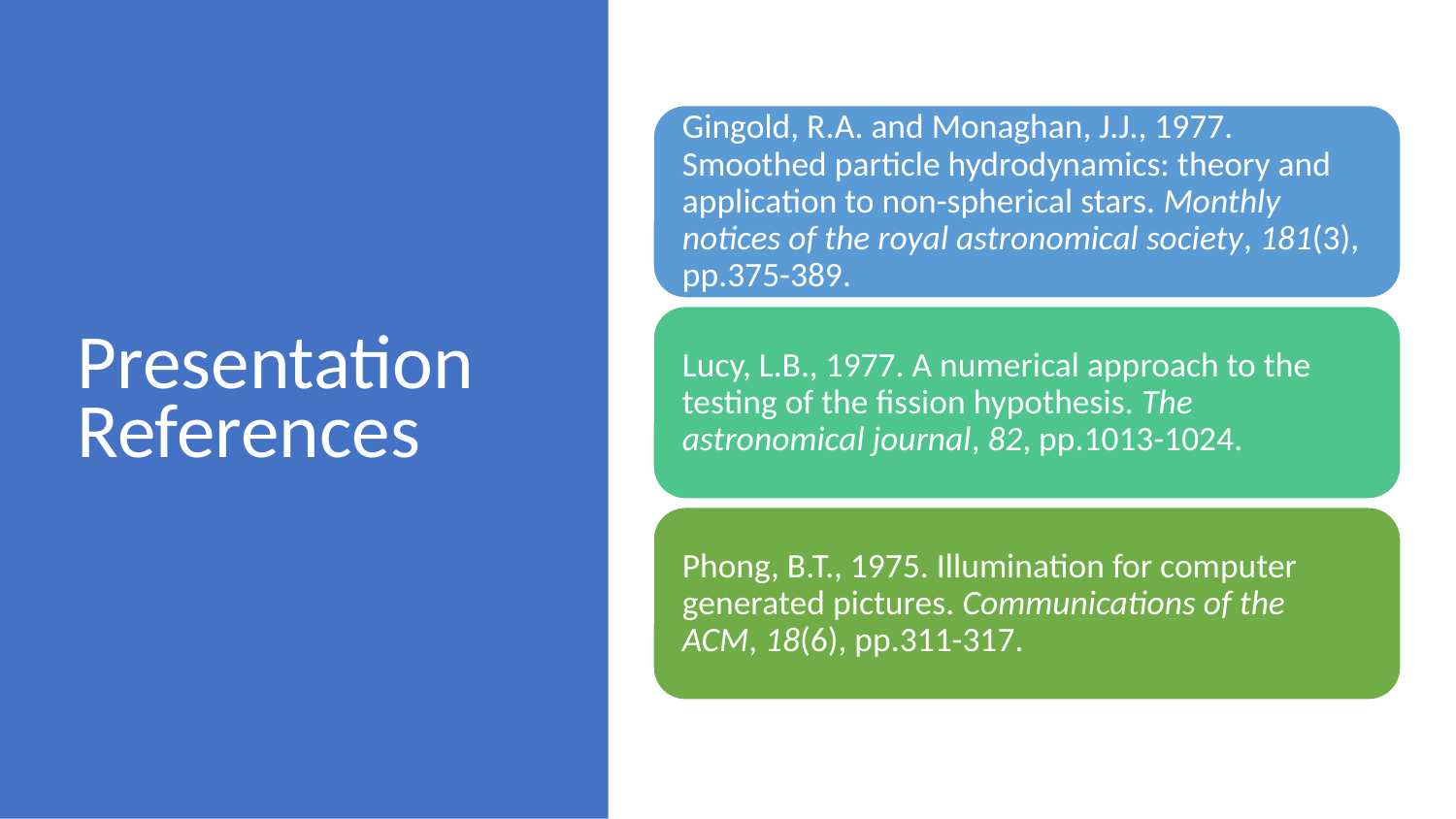

# Presentation References
Gingold, R.A. and Monaghan, J.J., 1977. Smoothed particle hydrodynamics: theory and application to non-spherical stars. Monthly notices of the royal astronomical society, 181(3), pp.375-389.
Lucy, L.B., 1977. A numerical approach to the testing of the fission hypothesis. The astronomical journal, 82, pp.1013-1024.
Phong, B.T., 1975. Illumination for computer generated pictures. Communications of the ACM, 18(6), pp.311-317.